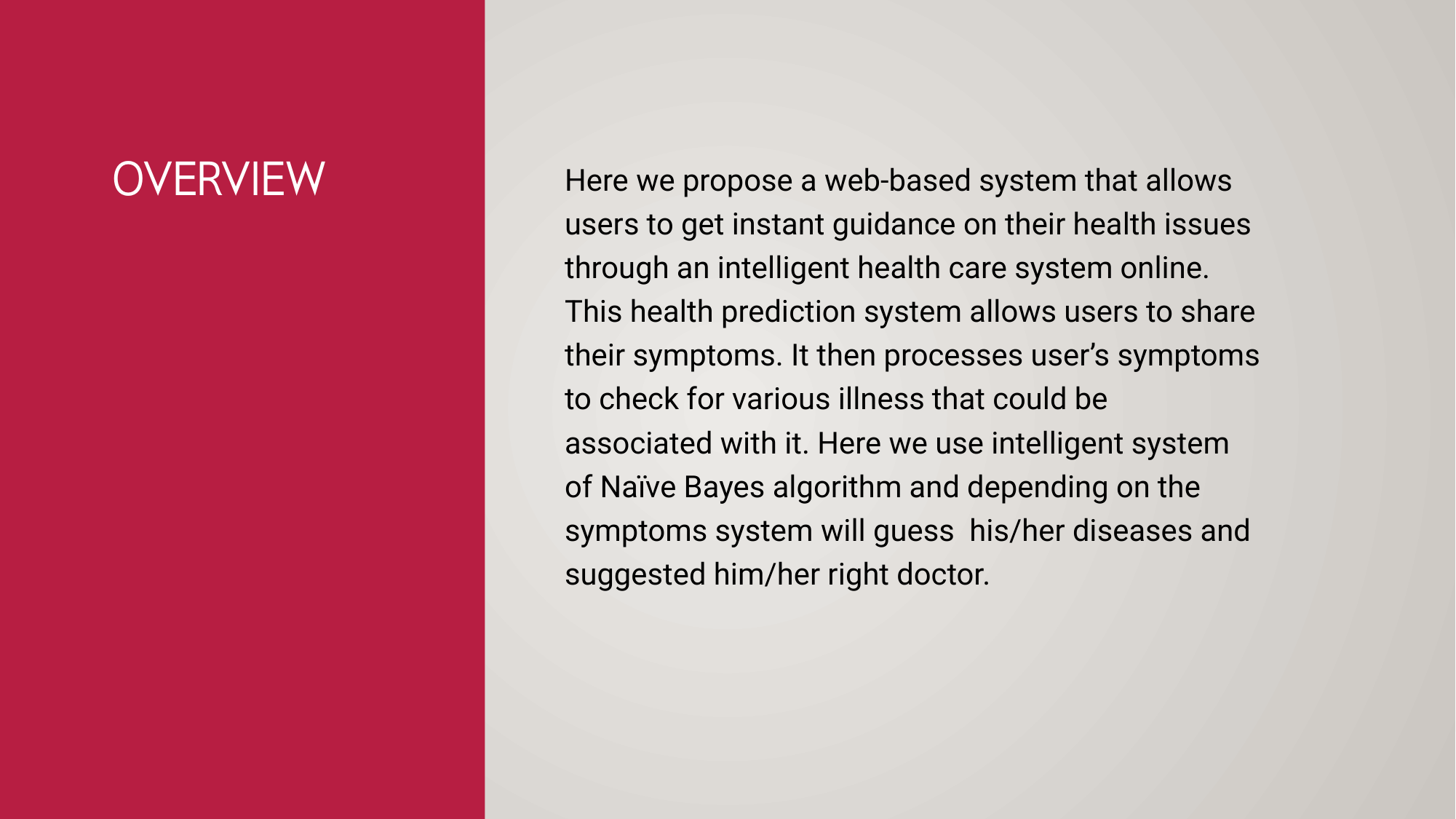

# Overview
Here we propose a web-based system that allows users to get instant guidance on their health issues through an intelligent health care system online. This health prediction system allows users to share their symptoms. It then processes user’s symptoms to check for various illness that could be associated with it. Here we use intelligent system of Naïve Bayes algorithm and depending on the symptoms system will guess  his/her diseases and suggested him/her right doctor.